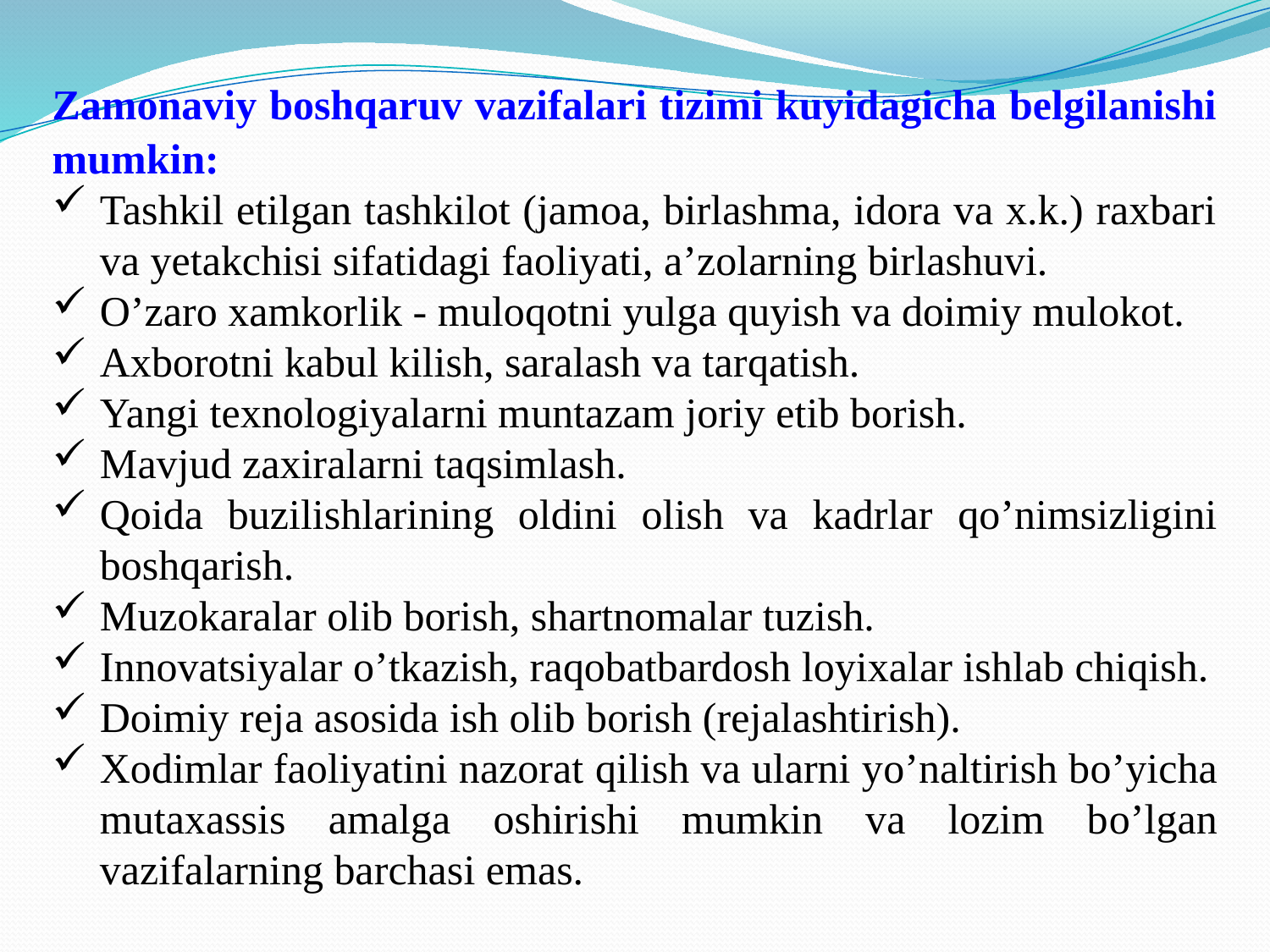

Zamonaviy boshqaruv vazifalari tizimi kuyidagicha belgilanishi mumkin:
Tashkil etilgan tashkilot (jamoa, birlashma, idora va x.k.) raxbari va yetakchisi sifatidagi faoliyati, a’zolarning birlashuvi.
O’zaro xamkorlik - muloqotni yulga quyish va doimiy mulokot.
Axborotni kabul kilish, saralash va tarqatish.
Yangi texnologiyalarni muntazam joriy etib borish.
Mavjud zaxiralarni taqsimlash.
Qoida buzilishlarining oldini olish va kadrlar qo’nimsizligini boshqarish.
Muzokaralar olib borish, shartnomalar tuzish.
Innovatsiyalar o’tkazish, raqobatbardosh loyixalar ishlab chiqish.
Doimiy reja asosida ish olib borish (rejalashtirish).
Xodimlar faoliyatini nazorat qilish va ularni yo’naltirish bo’yicha mutaxassis amalga oshirishi mumkin va lozim bo’lgan vazifalarning barchasi emas.